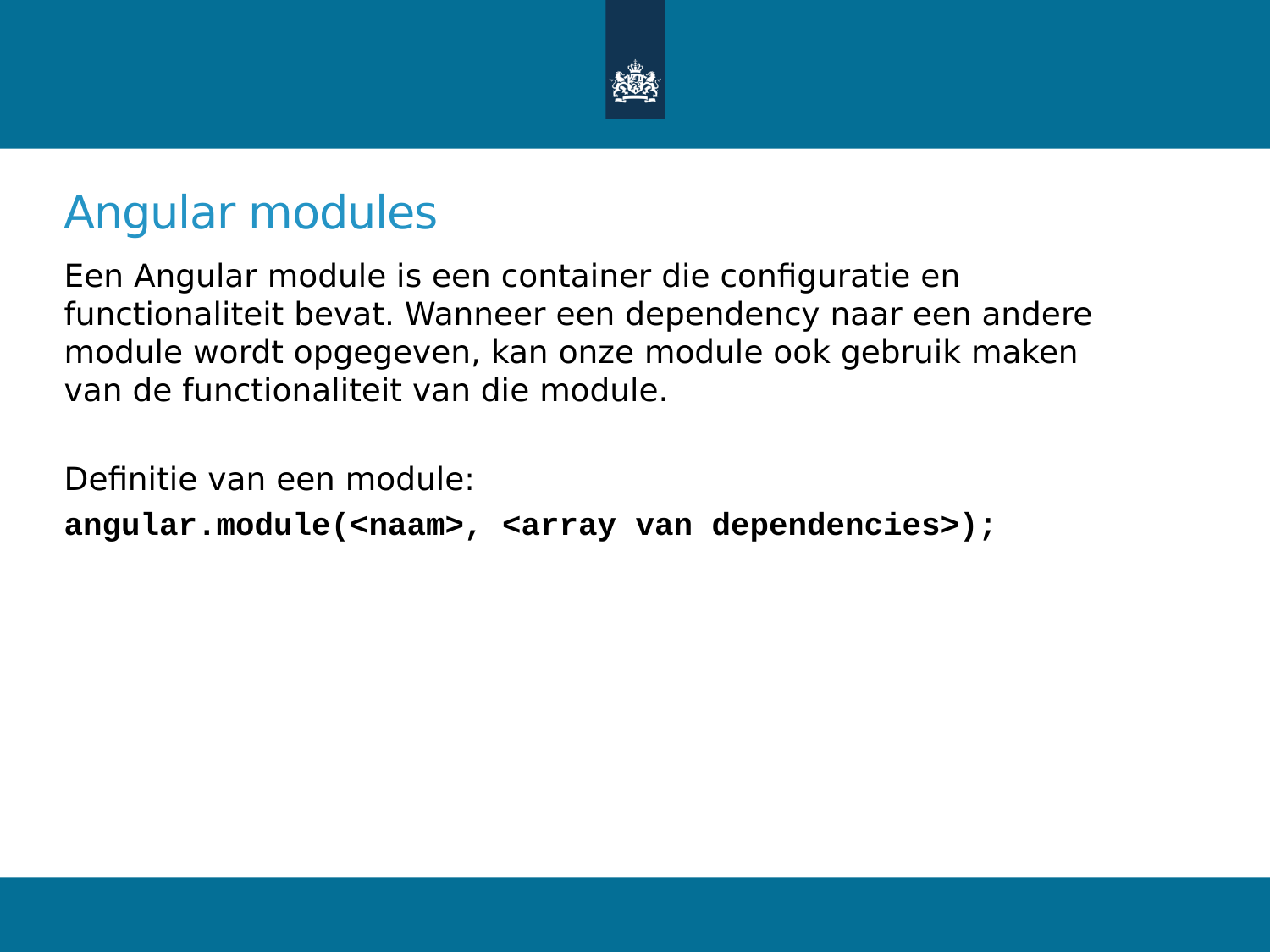

# Angular modules
Een Angular module is een container die configuratie en functionaliteit bevat. Wanneer een dependency naar een andere module wordt opgegeven, kan onze module ook gebruik maken van de functionaliteit van die module.

Definitie van een module:
angular.module(<naam>, <array van dependencies>);